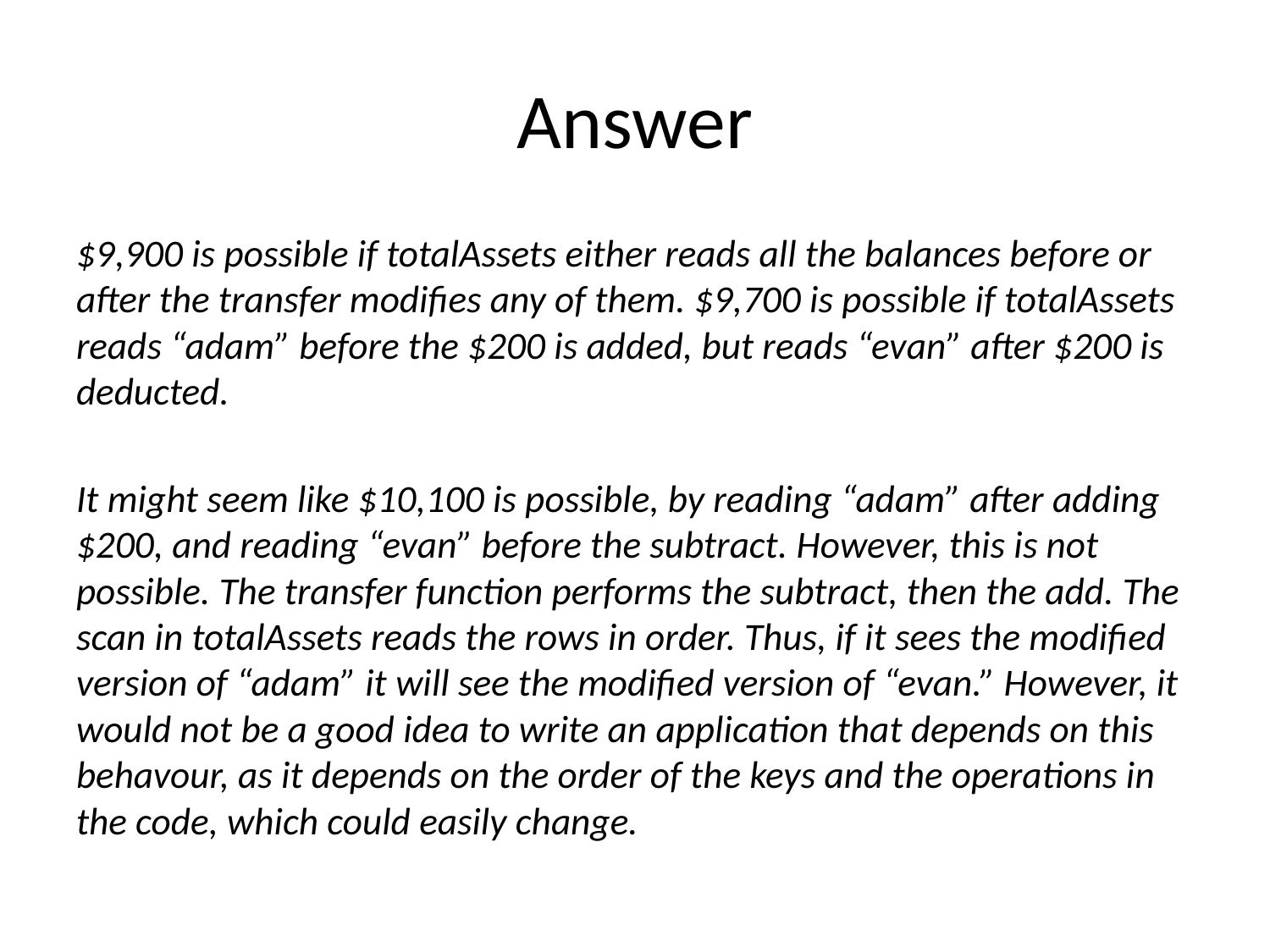

# Answer
$9,900 is possible if totalAssets either reads all the balances before or after the transfer modifies any of them. $9,700 is possible if totalAssets reads “adam” before the $200 is added, but reads “evan” after $200 is deducted.

It might seem like $10,100 is possible, by reading “adam” after adding $200, and reading “evan” before the subtract. However, this is not possible. The transfer function performs the subtract, then the add. The scan in totalAssets reads the rows in order. Thus, if it sees the modified version of “adam” it will see the modified version of “evan.” However, it would not be a good idea to write an application that depends on this behavour, as it depends on the order of the keys and the operations in the code, which could easily change.